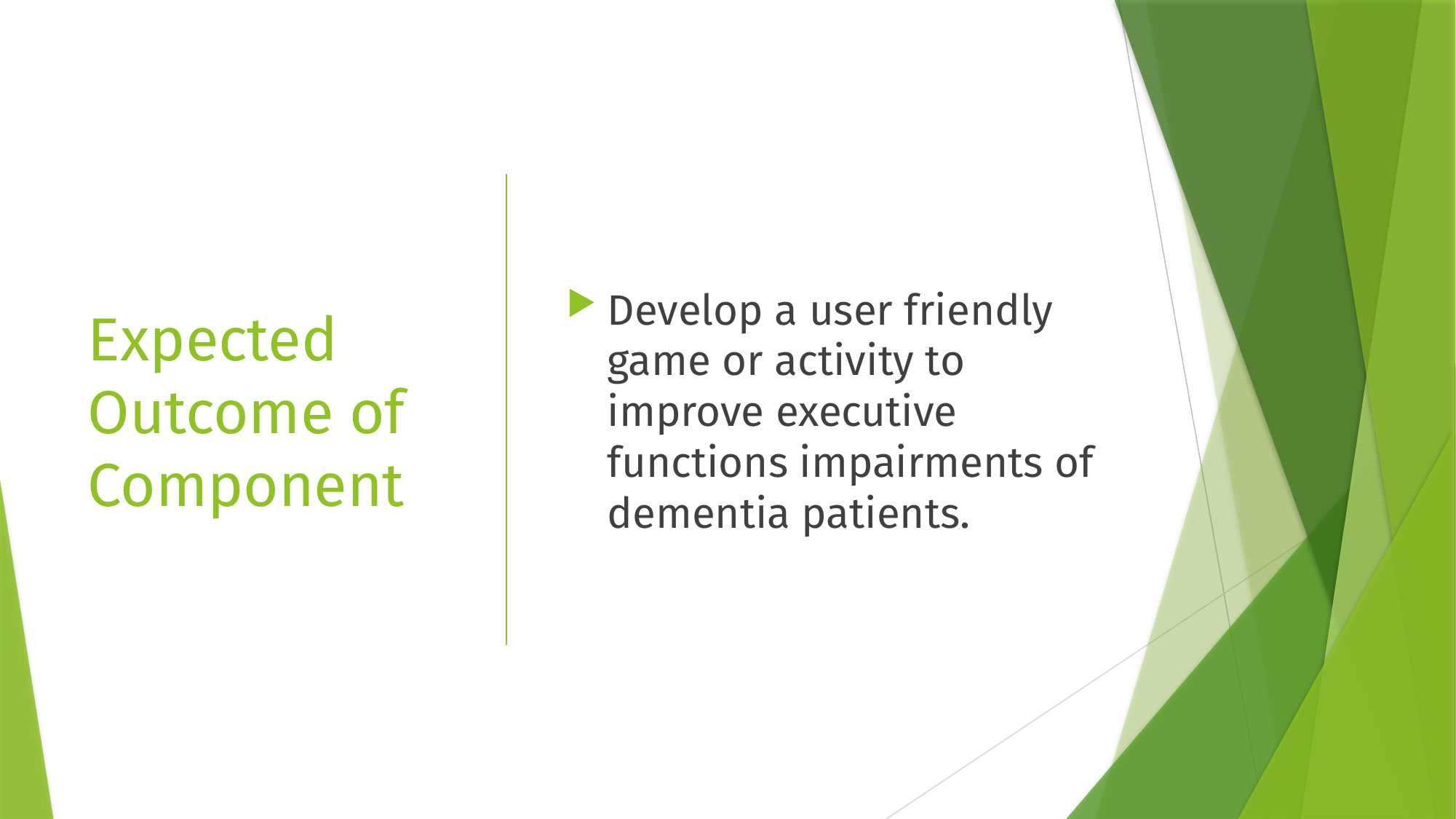

# Expected Outcome of Component
Develop a user friendly game or activity to improve executive functions impairments of dementia patients.